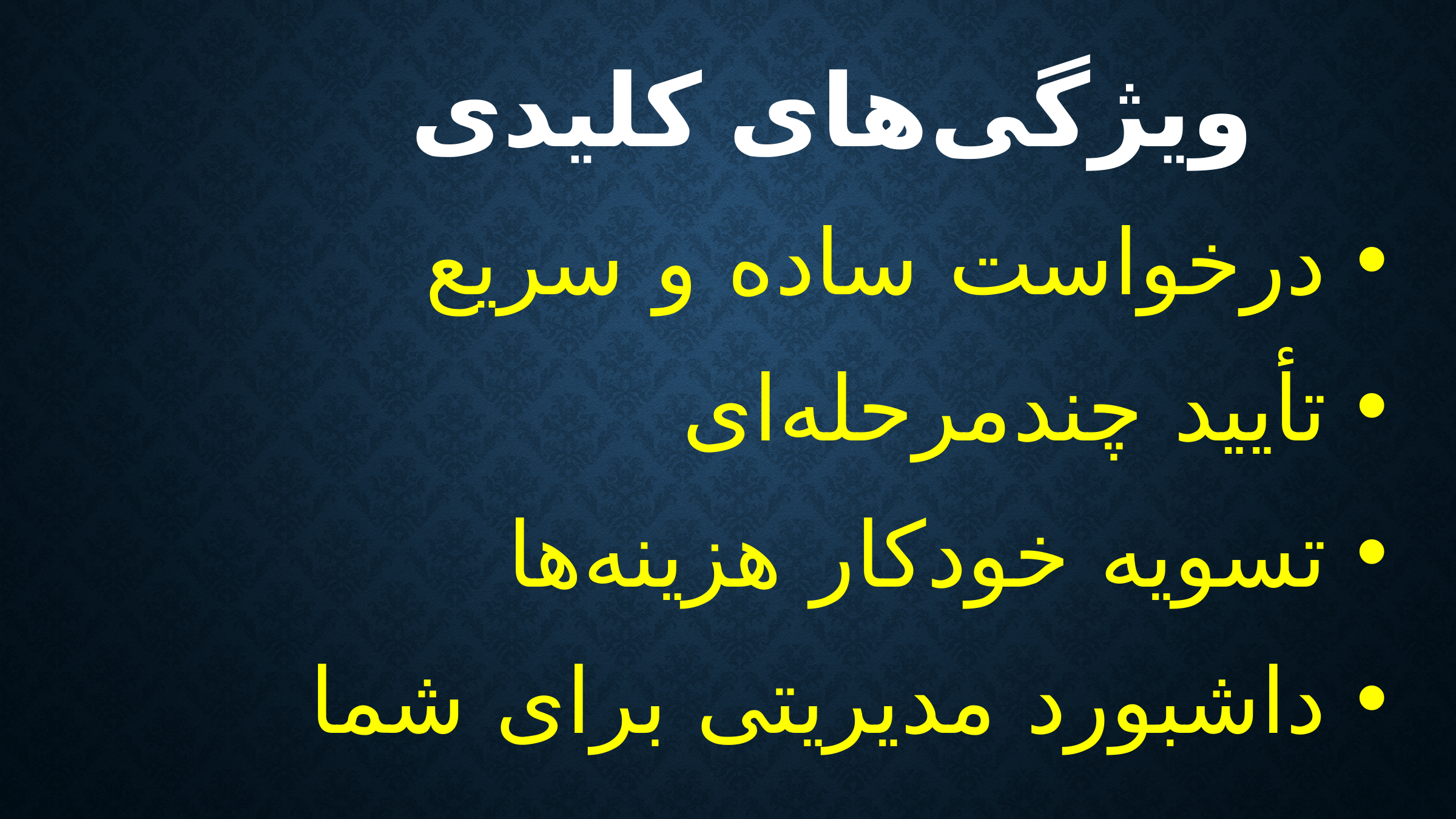

# ویژگی‌های کلیدی
 درخواست ساده و سریع
 تأیید چندمرحله‌ای
 تسویه خودکار هزینه‌ها
 داشبورد مدیریتی برای شما